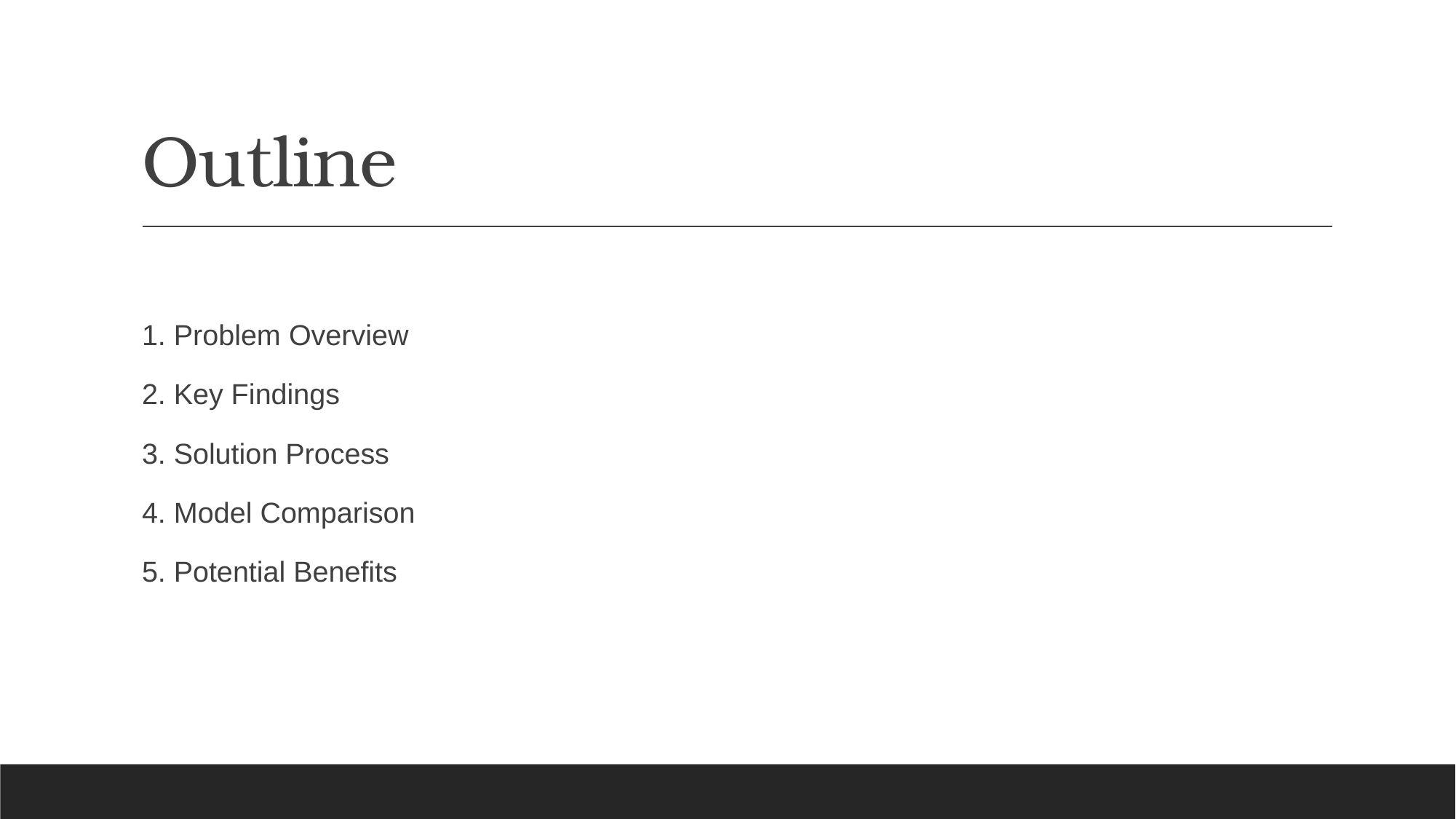

# Outline

1. Problem Overview
2. Key Findings
3. Solution Process
4. Model Comparison
5. Potential Benefits